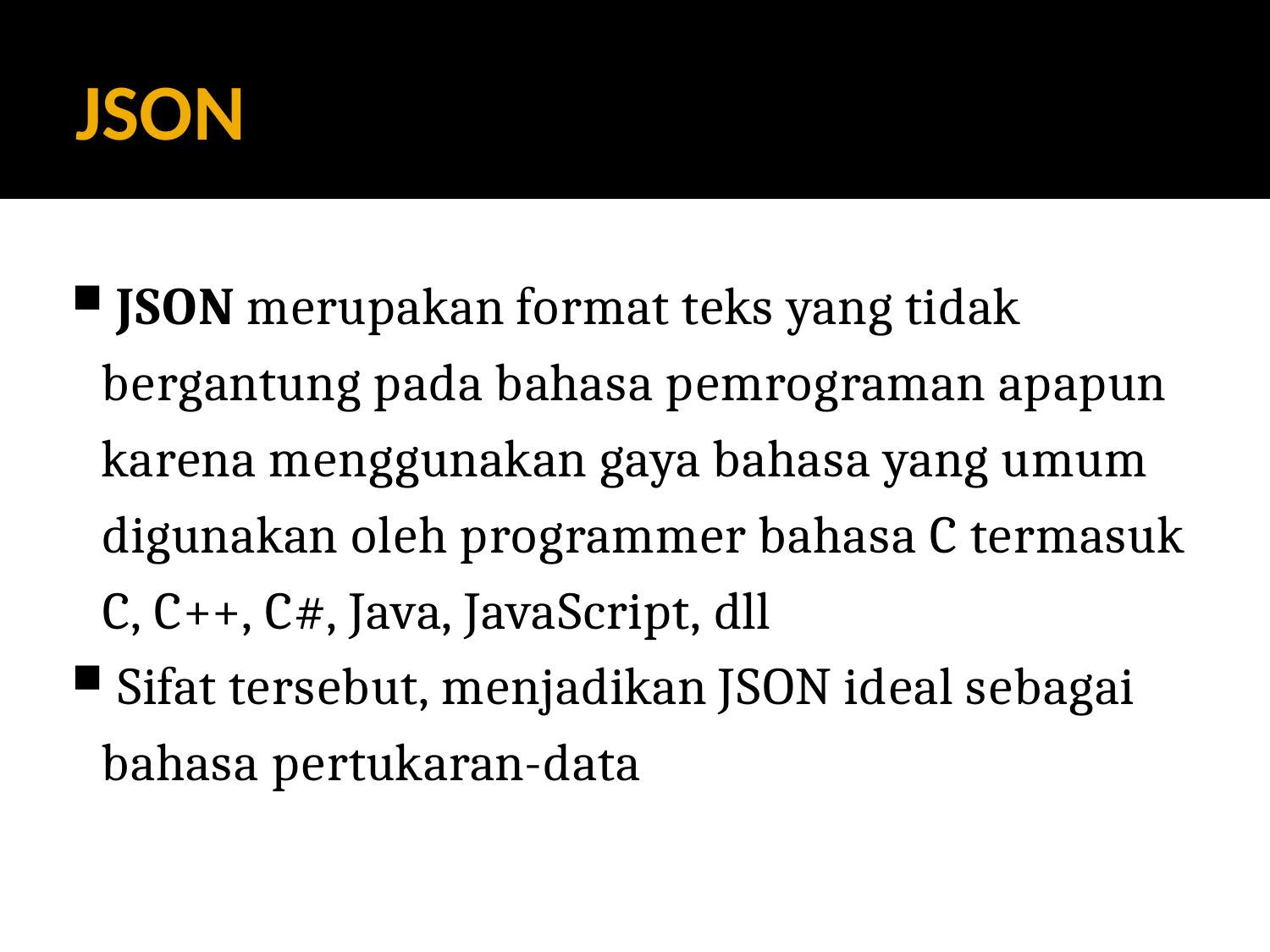

JSON
 JSON merupakan format teks yang tidak bergantung pada bahasa pemrograman apapun karena menggunakan gaya bahasa yang umum digunakan oleh programmer bahasa C termasuk C, C++, C#, Java, JavaScript, dll
 Sifat tersebut, menjadikan JSON ideal sebagai bahasa pertukaran-data